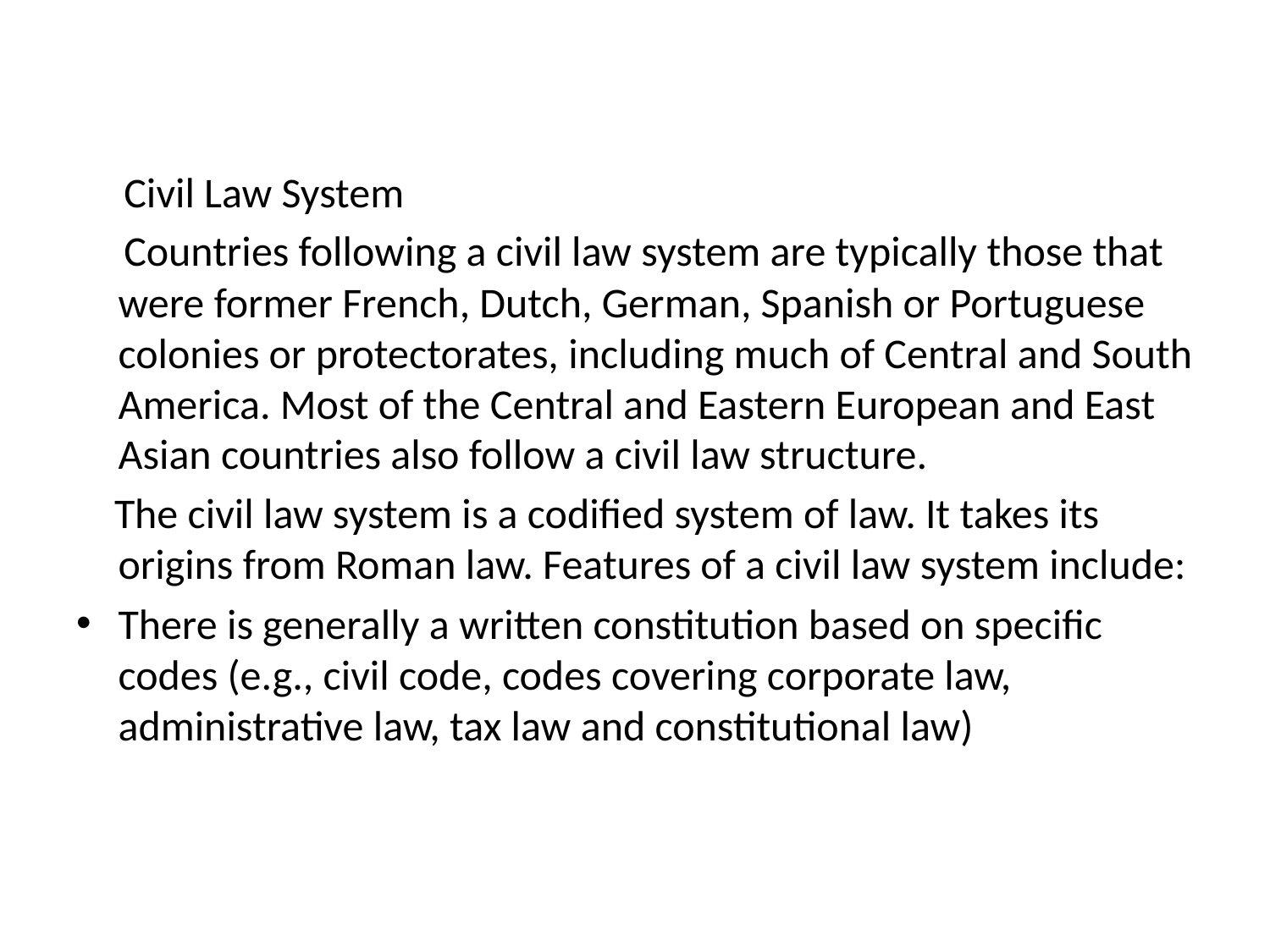

#
     Civil Law System
     Countries following a civil law system are typically those that were former French, Dutch, German, Spanish or Portuguese colonies or protectorates, including much of Central and South America. Most of the Central and Eastern European and East Asian countries also follow a civil law structure.
    The civil law system is a codified system of law. It takes its origins from Roman law. Features of a civil law system include:
There is generally a written constitution based on specific codes (e.g., civil code, codes covering corporate law, administrative law, tax law and constitutional law)